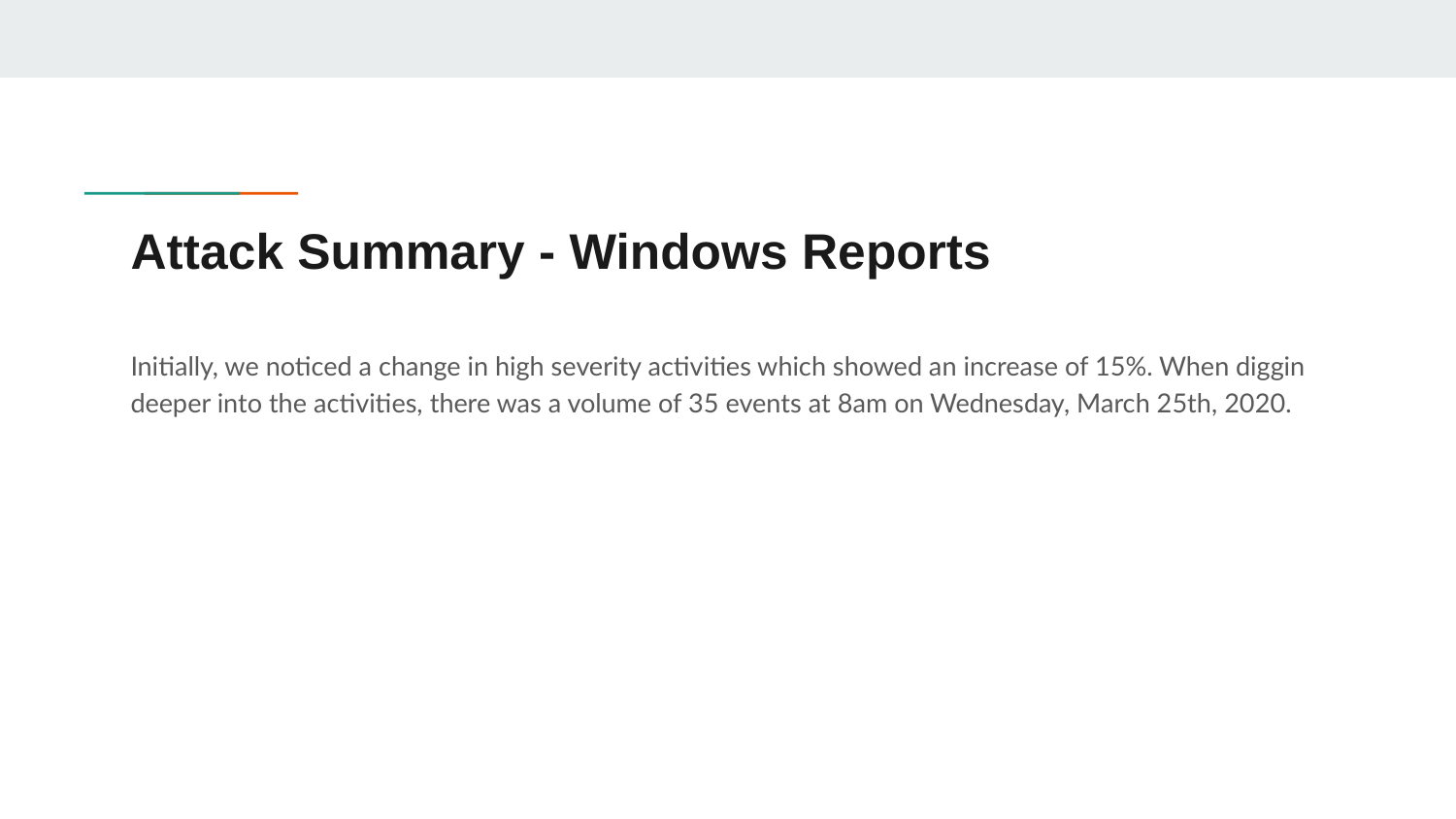

# Attack Summary - Windows Reports
Initially, we noticed a change in high severity activities which showed an increase of 15%. When diggin deeper into the activities, there was a volume of 35 events at 8am on Wednesday, March 25th, 2020.